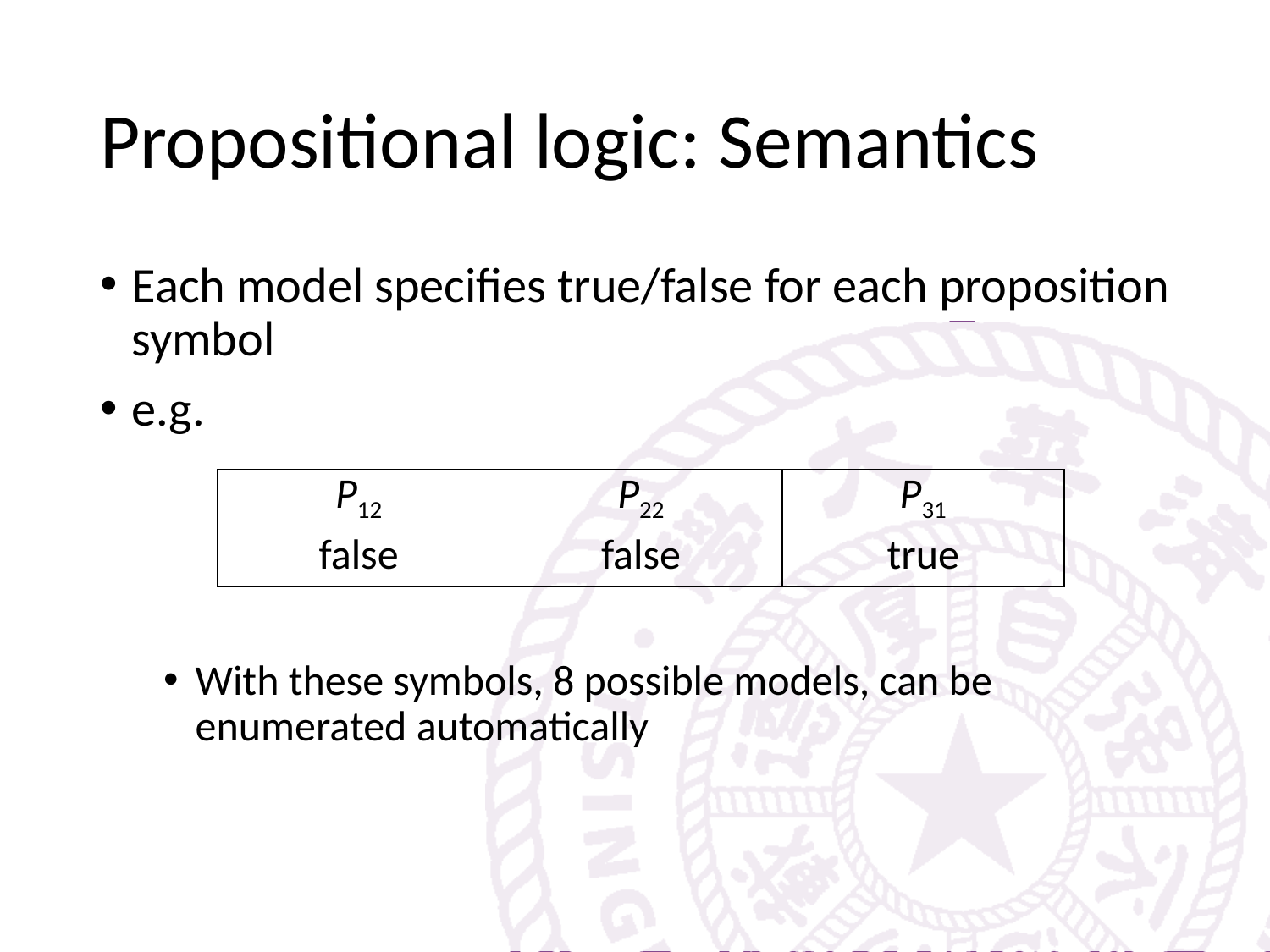

# Propositional logic: Semantics
Each model specifies true/false for each proposition symbol
e.g.

With these symbols, 8 possible models, can be enumerated automatically
| P12 | P22 | P31 |
| --- | --- | --- |
| false | false | true |